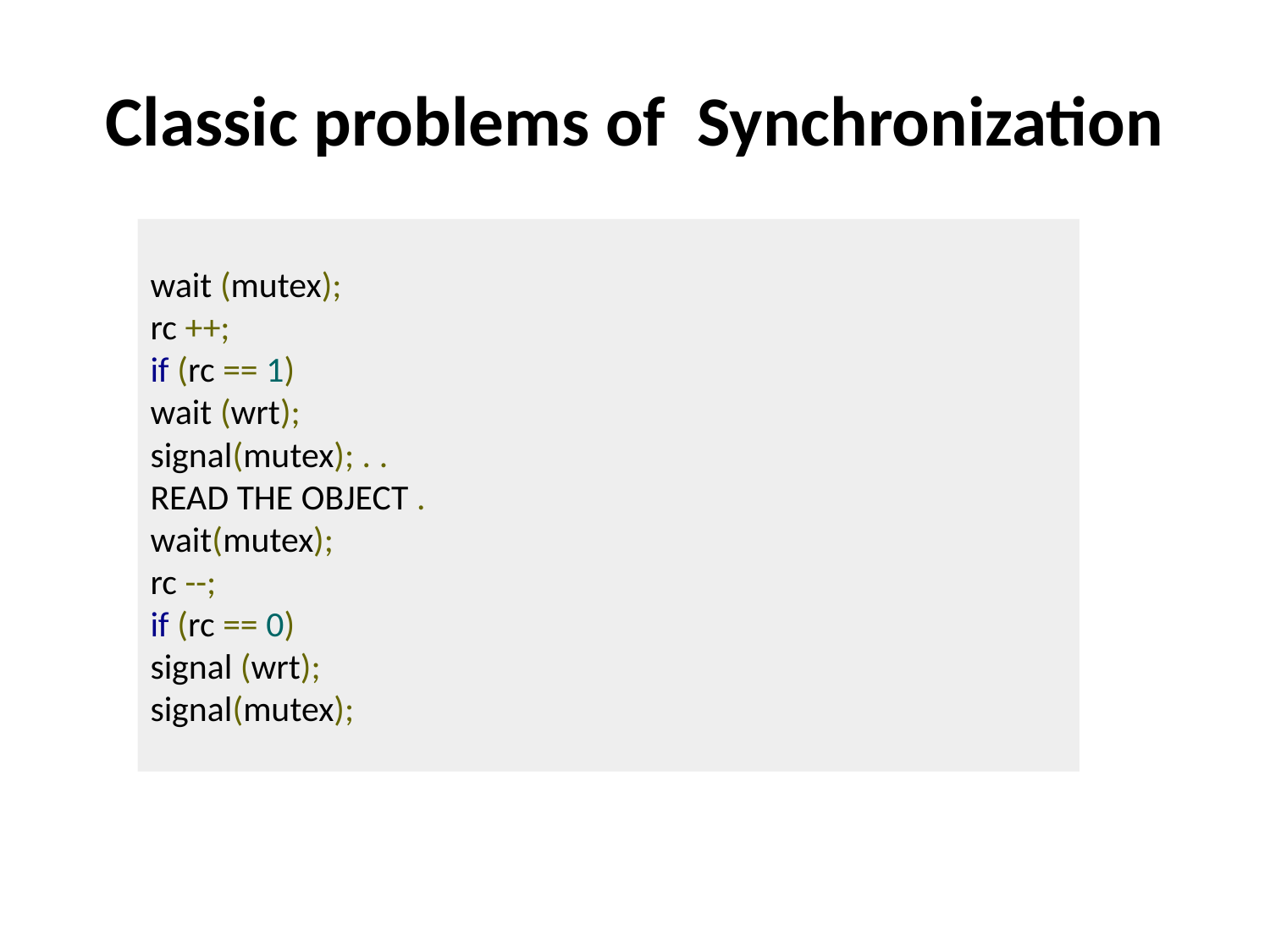

# Classic problems of  Synchronization
wait (mutex);
rc ++;
if (rc == 1)
wait (wrt);
signal(mutex); . .
READ THE OBJECT .
wait(mutex);
rc --;
if (rc == 0)
signal (wrt);
signal(mutex);